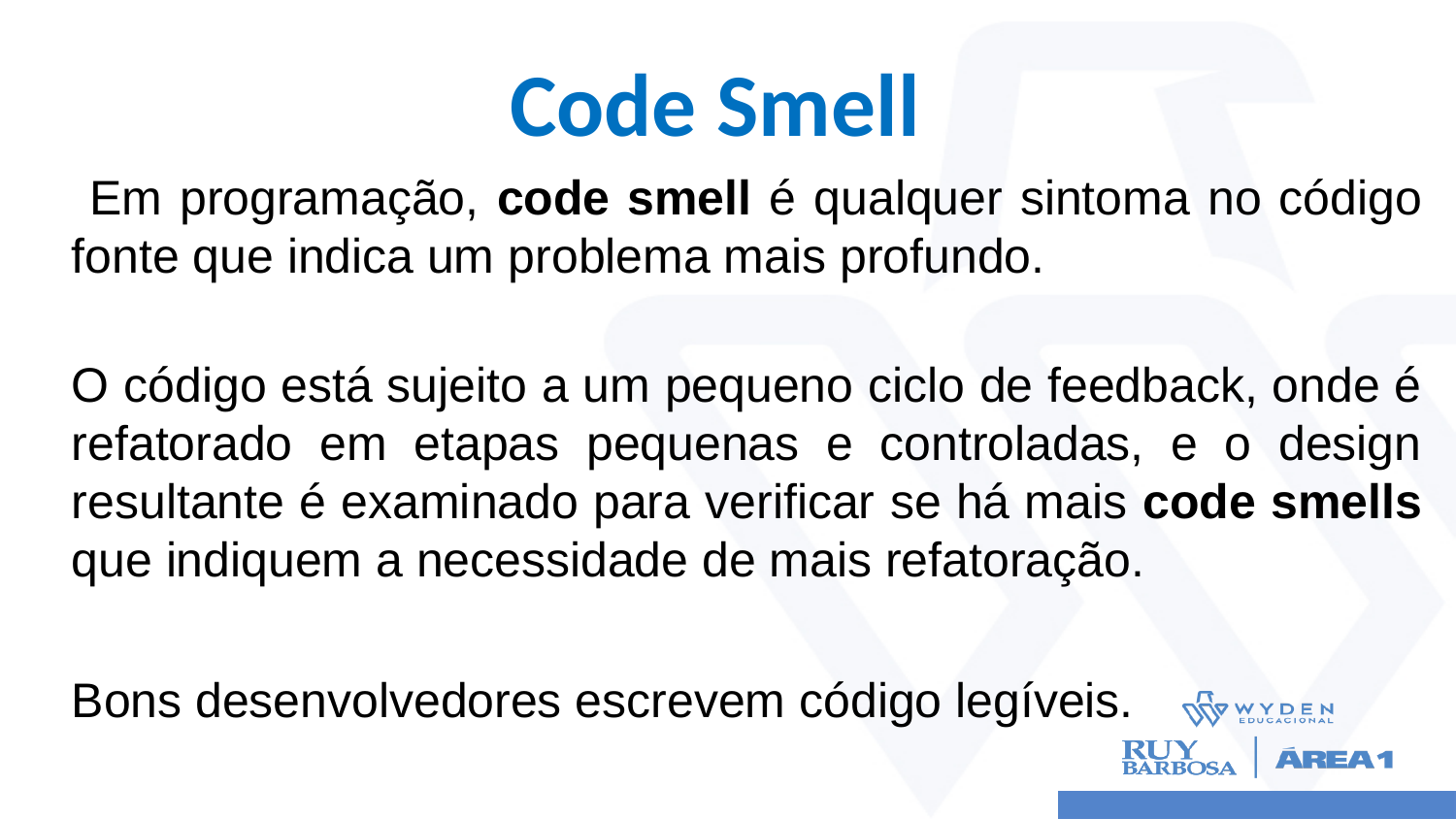

# Code Smell

 Em programação, code smell é qualquer sintoma no código fonte que indica um problema mais profundo.
O código está sujeito a um pequeno ciclo de feedback, onde é refatorado em etapas pequenas e controladas, e o design resultante é examinado para verificar se há mais code smells que indiquem a necessidade de mais refatoração.

Bons desenvolvedores escrevem código legíveis.